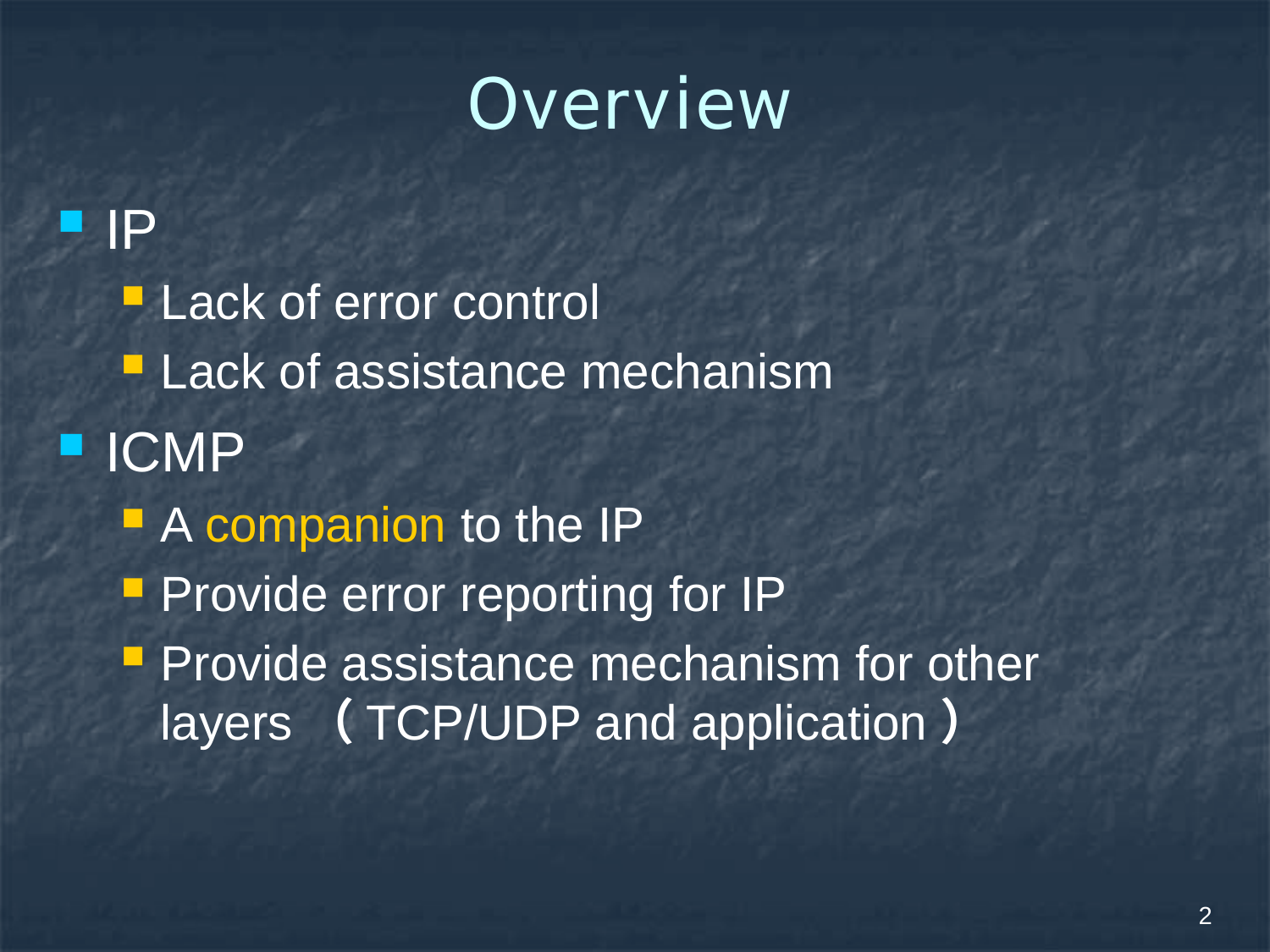

# Overview
IP
Lack of error control
Lack of assistance mechanism
ICMP
A companion to the IP
Provide error reporting for IP
Provide assistance mechanism for other layers（TCP/UDP and application）
2